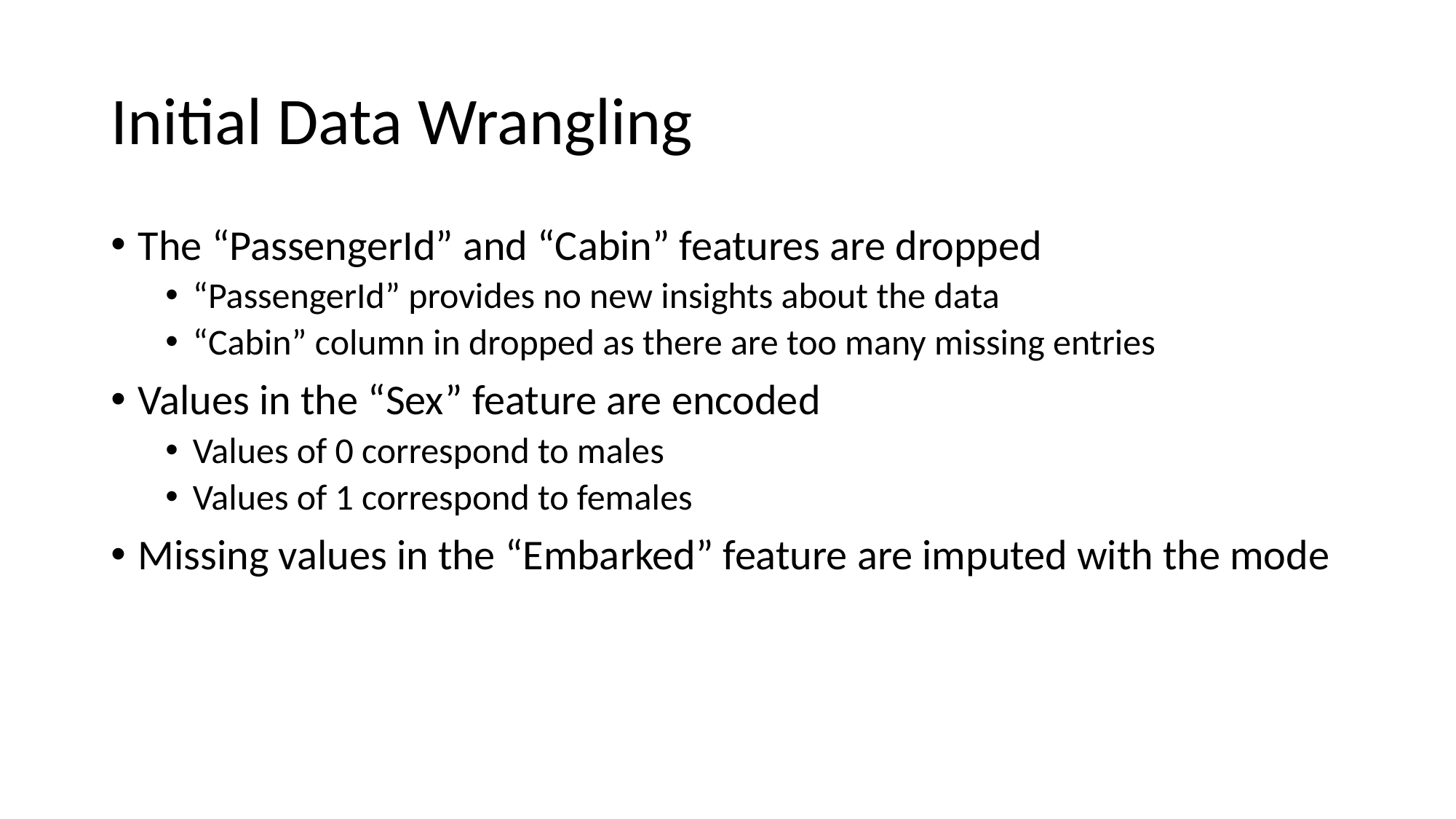

# Initial Data Wrangling
The “PassengerId” and “Cabin” features are dropped
“PassengerId” provides no new insights about the data
“Cabin” column in dropped as there are too many missing entries
Values in the “Sex” feature are encoded
Values of 0 correspond to males
Values of 1 correspond to females
Missing values in the “Embarked” feature are imputed with the mode